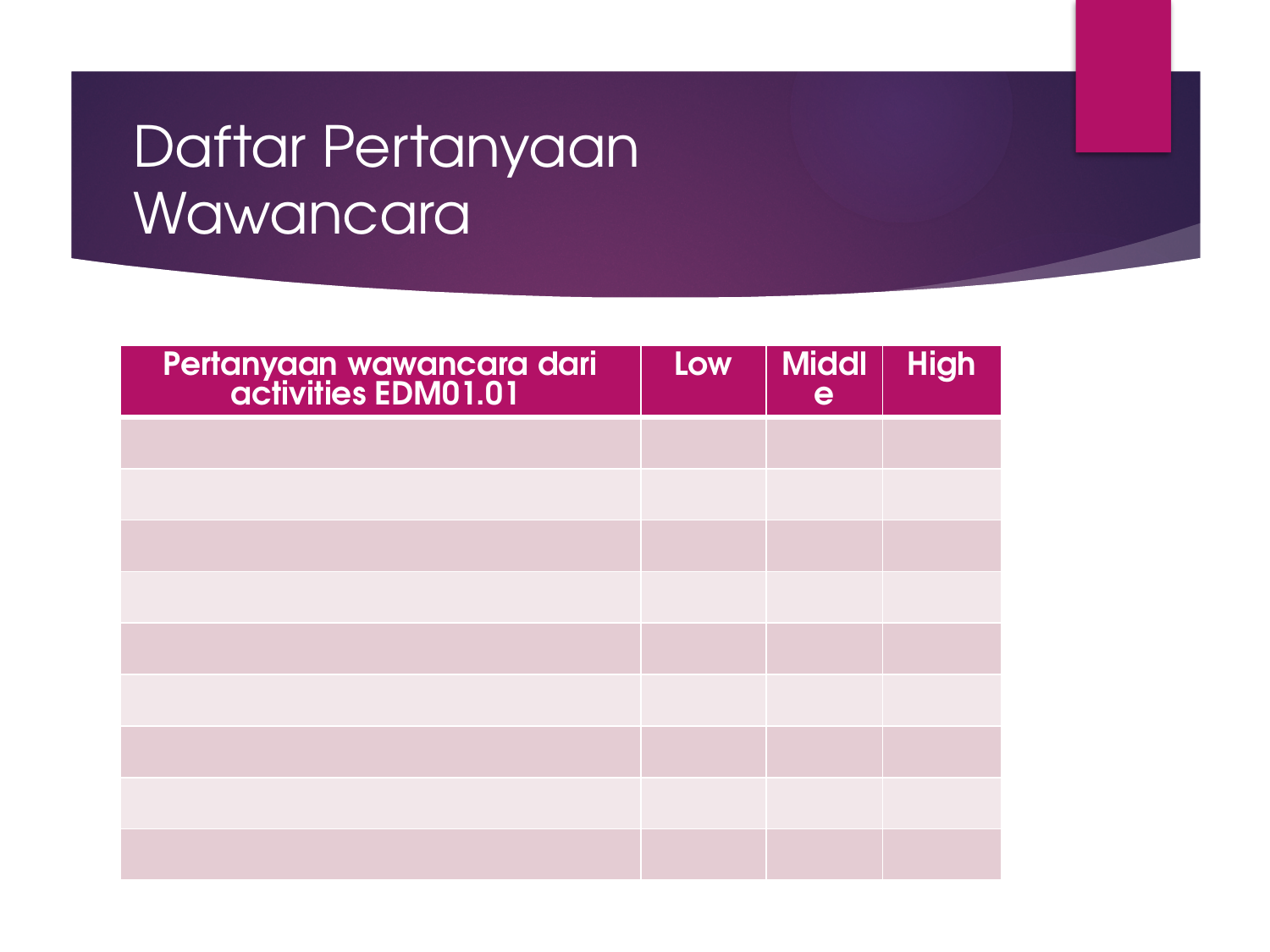

# Daftar Pertanyaan Wawancara
| Pertanyaan wawancara dari activities EDM01.01 | Low | Middle | High |
| --- | --- | --- | --- |
|  |  |  |  |
|  |  |  |  |
|  |  |  |  |
|  |  |  |  |
|  |  |  |  |
|  |  |  |  |
|  |  |  |  |
|  |  |  |  |
|  |  |  |  |